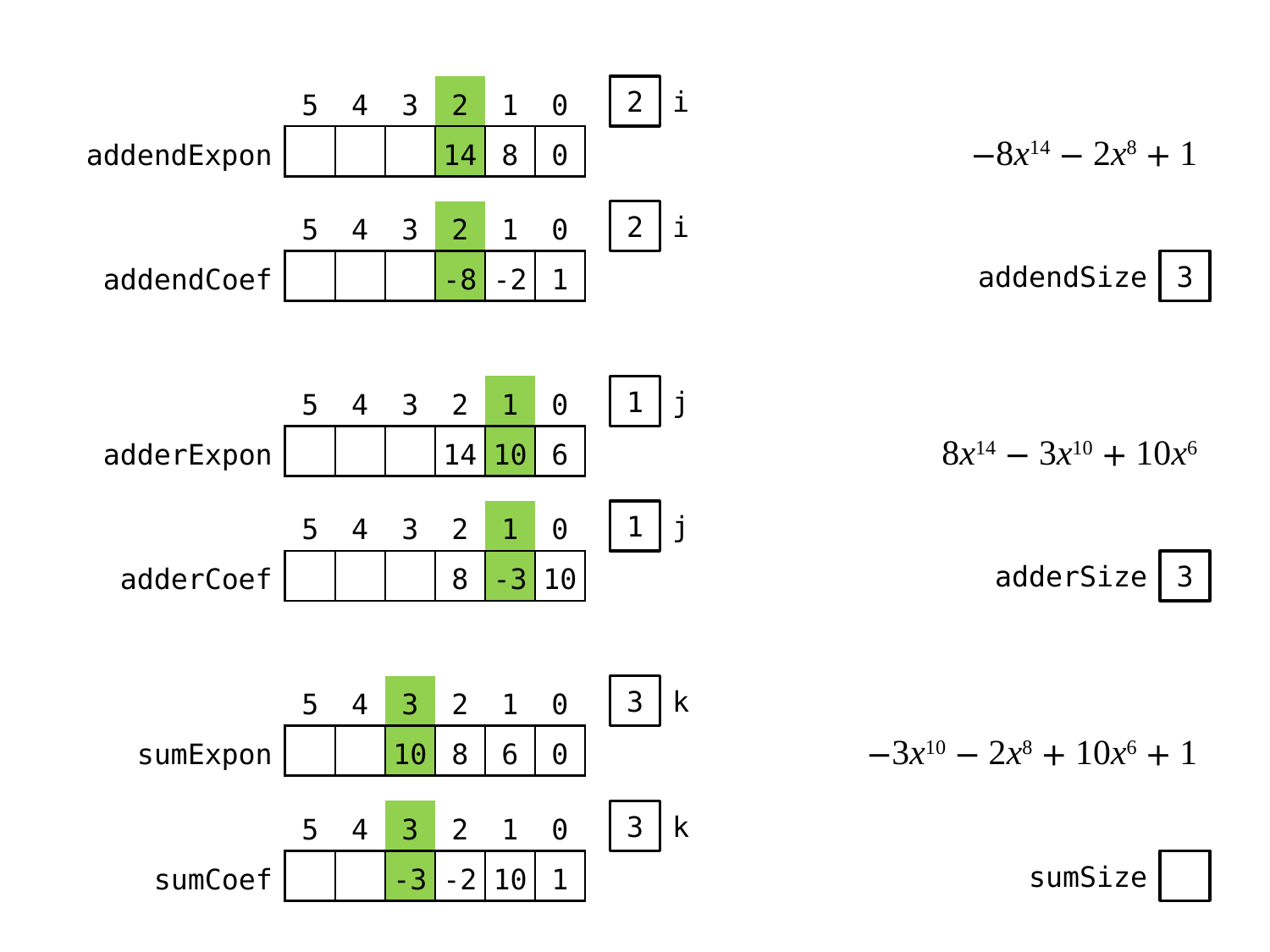

|  | 5 | 4 | 3 | 2 | 1 | 0 |
| --- | --- | --- | --- | --- | --- | --- |
| addendExpon |  |  |  | 14 | 8 | 0 |
2
i
−8x14 − 2x8 + 1
|  | 5 | 4 | 3 | 2 | 1 | 0 |
| --- | --- | --- | --- | --- | --- | --- |
| addendCoef |  |  |  | -8 | -2 | 1 |
2
i
addendSize
3
|  | 5 | 4 | 3 | 2 | 1 | 0 |
| --- | --- | --- | --- | --- | --- | --- |
| adderExpon |  |  |  | 14 | 10 | 6 |
1
j
8x14 − 3x10 + 10x6
|  | 5 | 4 | 3 | 2 | 1 | 0 |
| --- | --- | --- | --- | --- | --- | --- |
| adderCoef |  |  |  | 8 | -3 | 10 |
1
j
adderSize
3
|  | 5 | 4 | 3 | 2 | 1 | 0 |
| --- | --- | --- | --- | --- | --- | --- |
| sumExpon |  |  | 10 | 8 | 6 | 0 |
3
k
−3x10 − 2x8 + 10x6 + 1
|  | 5 | 4 | 3 | 2 | 1 | 0 |
| --- | --- | --- | --- | --- | --- | --- |
| sumCoef |  |  | -3 | -2 | 10 | 1 |
3
k
sumSize